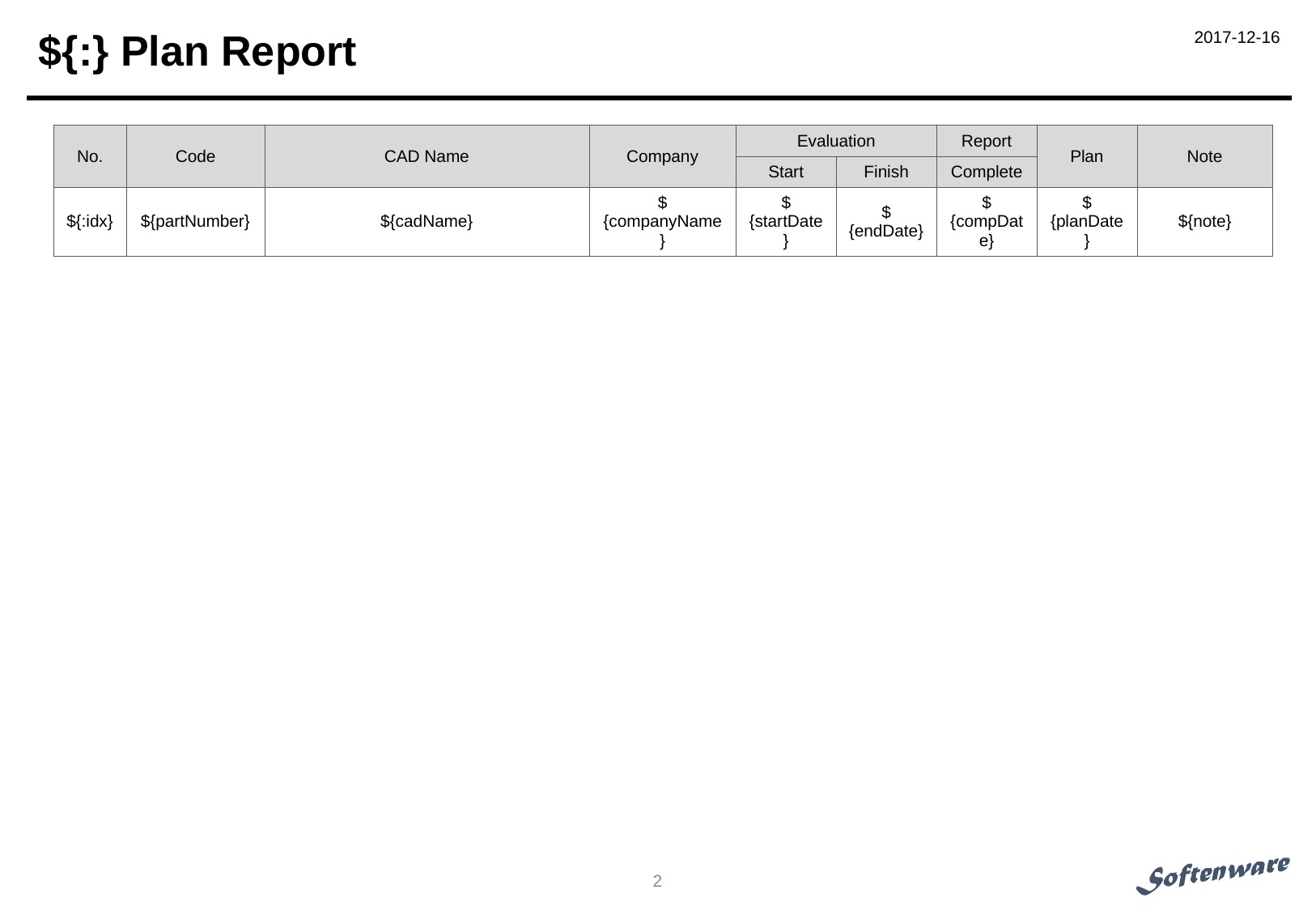

2017-12-16
# ${:} Plan Report
| No. | Code | CAD Name | Company | Evaluation |  | Report | Plan | Note |
| --- | --- | --- | --- | --- | --- | --- | --- | --- |
|  |  |  |  | Start | Finish | Complete |  |  |
| ${:idx} | ${partNumber} | ${cadName} | ${companyName} | ${startDate} | ${endDate} | ${compDate} | ${planDate} | ${note} |
2